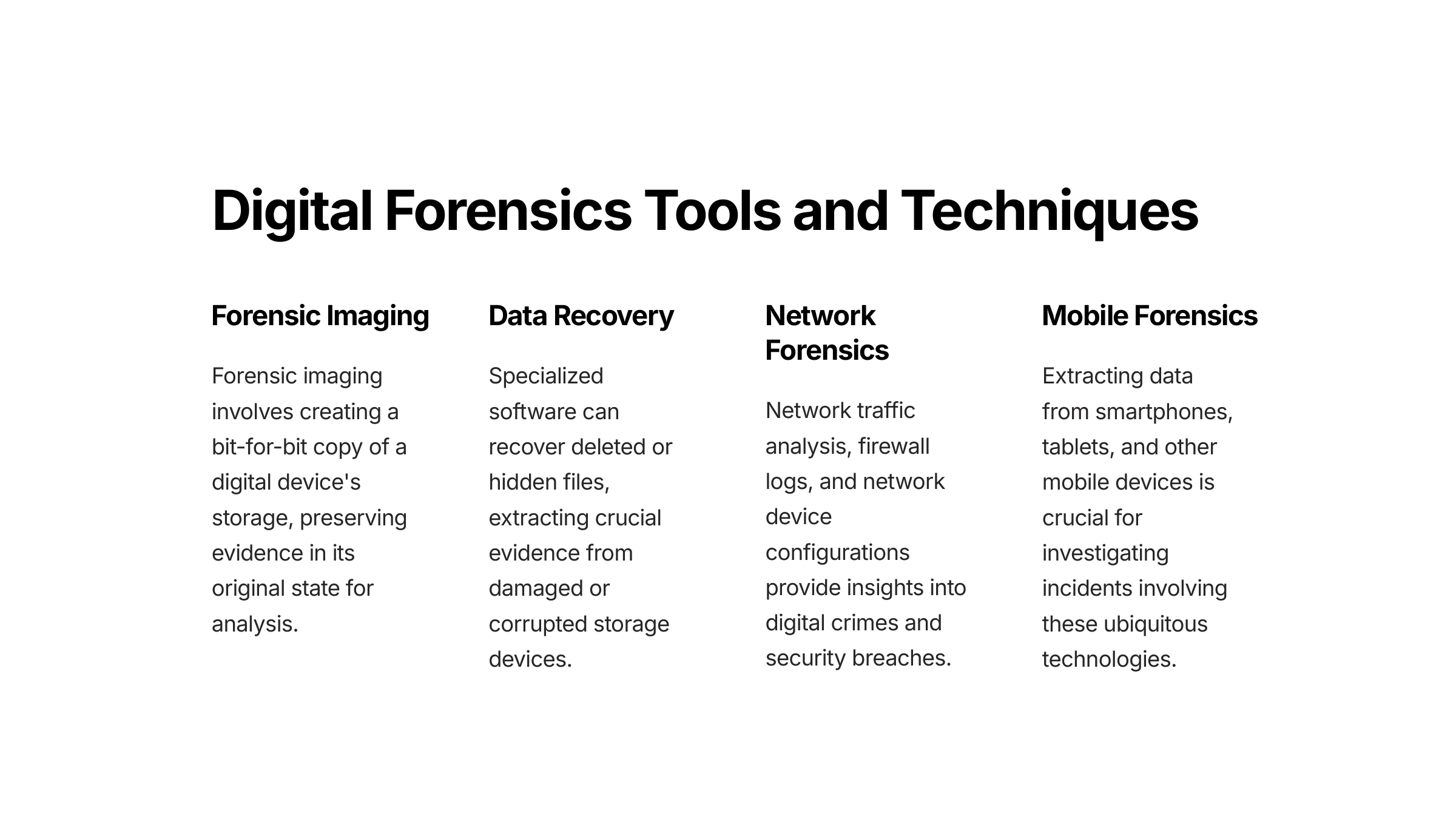

Digital Forensics Tools and Techniques
Forensic Imaging
Data Recovery
Network Forensics
Mobile Forensics
Forensic imaging involves creating a bit-for-bit copy of a digital device's storage, preserving evidence in its original state for analysis.
Specialized software can recover deleted or hidden files, extracting crucial evidence from damaged or corrupted storage devices.
Extracting data from smartphones, tablets, and other mobile devices is crucial for investigating incidents involving these ubiquitous technologies.
Network traffic analysis, firewall logs, and network device configurations provide insights into digital crimes and security breaches.